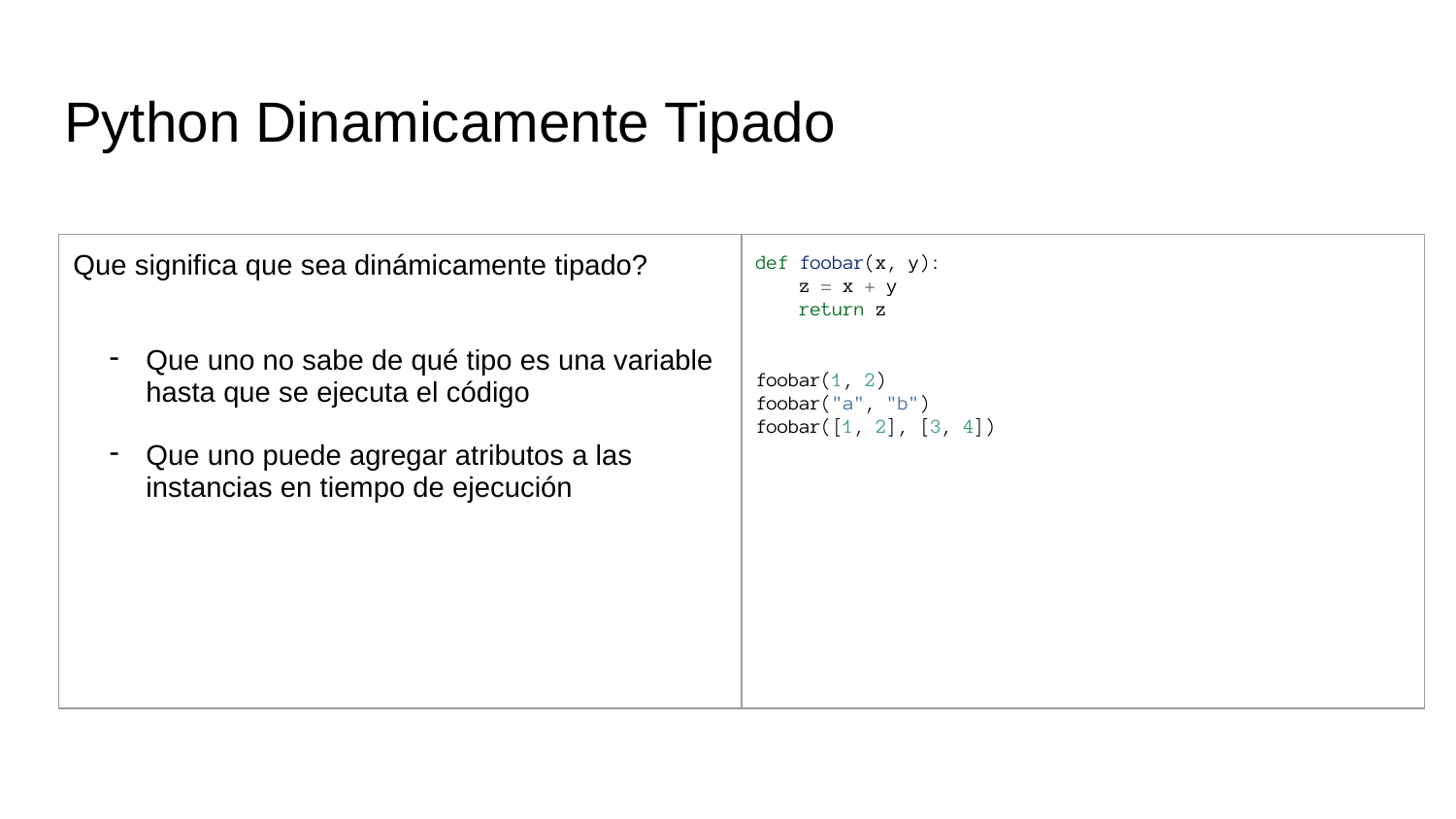

# Python Dinamicamente Tipado
| Que significa que sea dinámicamente tipado? Que uno no sabe de qué tipo es una variable hasta que se ejecuta el código Que uno puede agregar atributos a las instancias en tiempo de ejecución | def foobar(x, y): z = x + y return z foobar(1, 2) foobar("a", "b") foobar([1, 2], [3, 4]) |
| --- | --- |